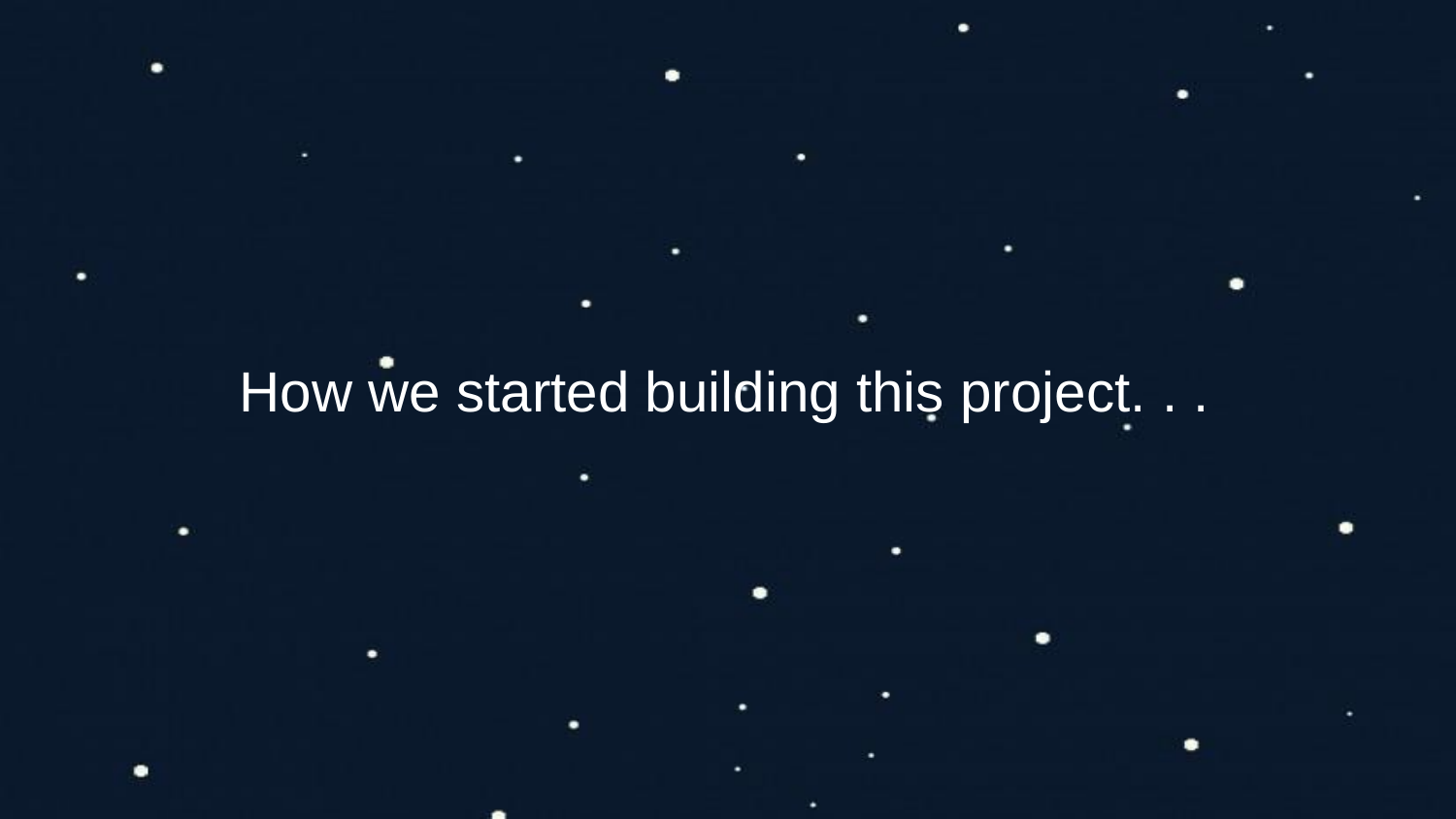

# How we started building this project. . .